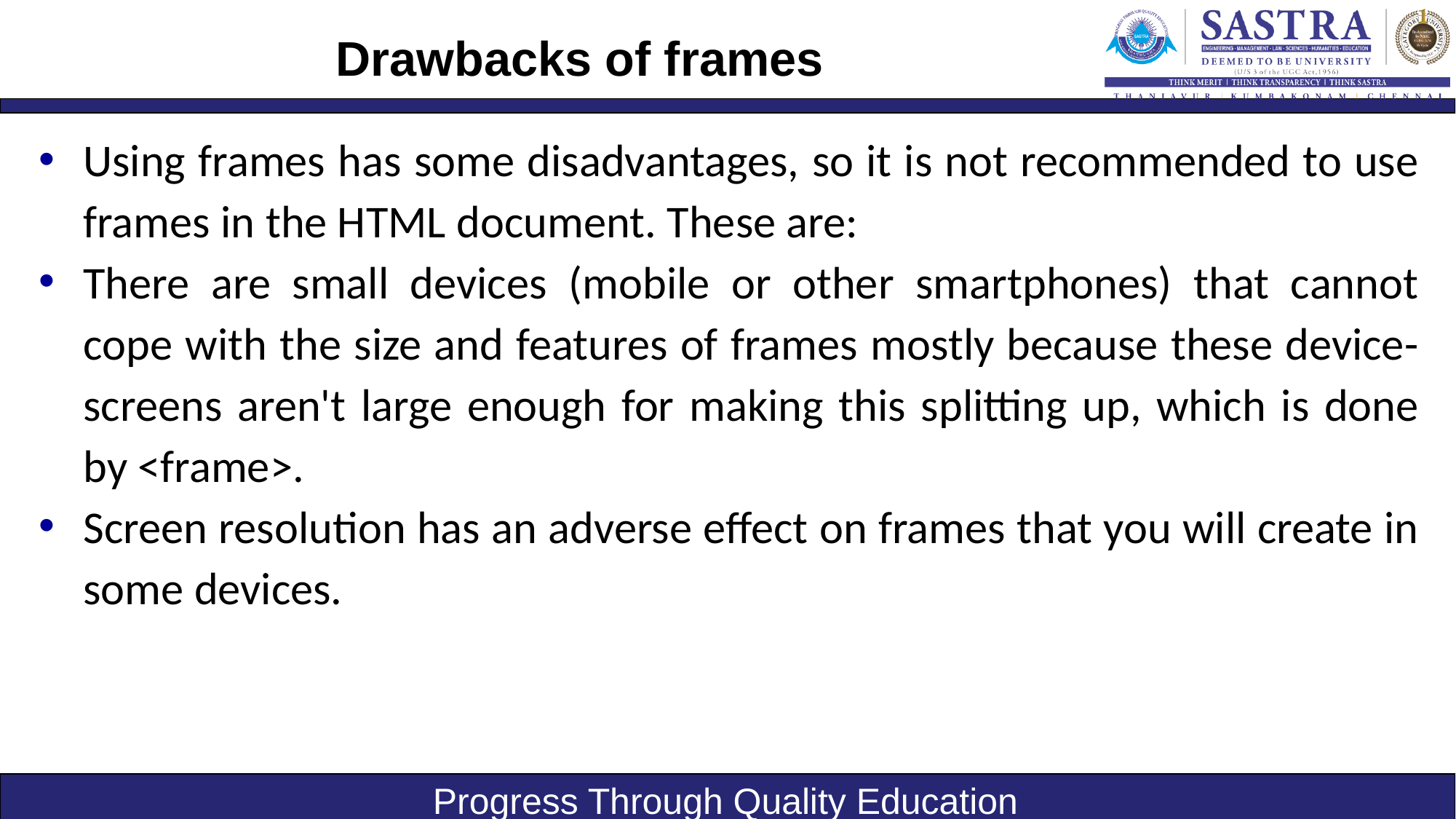

# Drawbacks of frames
Using frames has some disadvantages, so it is not recommended to use frames in the HTML document. These are:
There are small devices (mobile or other smartphones) that cannot cope with the size and features of frames mostly because these device-screens aren't large enough for making this splitting up, which is done by <frame>.
Screen resolution has an adverse effect on frames that you will create in some devices.